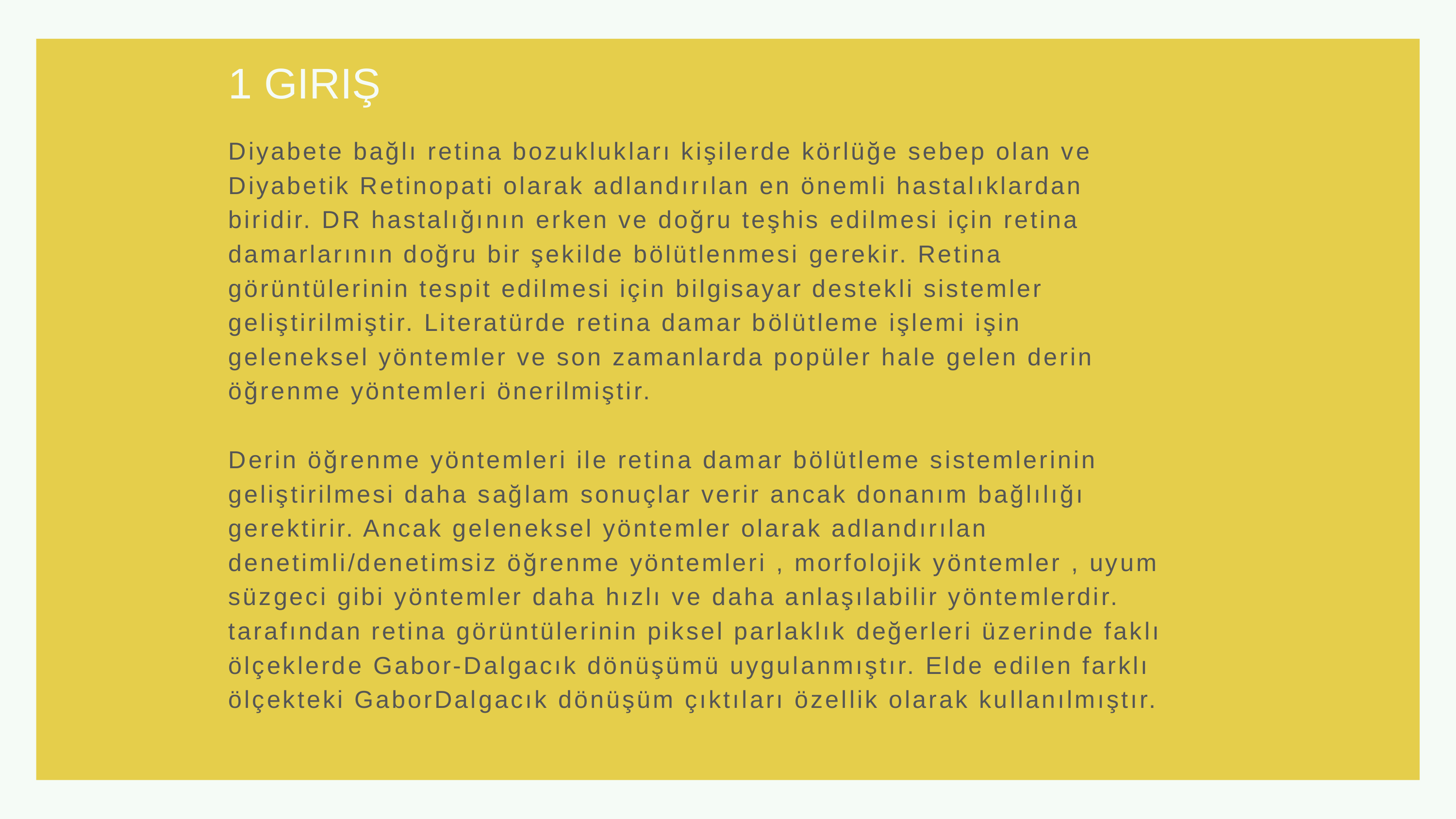

1 GIRIŞ
Diyabete bağlı retina bozuklukları kişilerde körlüğe sebep olan ve Diyabetik Retinopati olarak adlandırılan en önemli hastalıklardan biridir. DR hastalığının erken ve doğru teşhis edilmesi için retina damarlarının doğru bir şekilde bölütlenmesi gerekir. Retina görüntülerinin tespit edilmesi için bilgisayar destekli sistemler geliştirilmiştir. Literatürde retina damar bölütleme işlemi işin geleneksel yöntemler ve son zamanlarda popüler hale gelen derin öğrenme yöntemleri önerilmiştir.

Derin öğrenme yöntemleri ile retina damar bölütleme sistemlerinin geliştirilmesi daha sağlam sonuçlar verir ancak donanım bağlılığı gerektirir. Ancak geleneksel yöntemler olarak adlandırılan denetimli/denetimsiz öğrenme yöntemleri , morfolojik yöntemler , uyum süzgeci gibi yöntemler daha hızlı ve daha anlaşılabilir yöntemlerdir. tarafından retina görüntülerinin piksel parlaklık değerleri üzerinde faklı ölçeklerde Gabor-Dalgacık dönüşümü uygulanmıştır. Elde edilen farklı ölçekteki GaborDalgacık dönüşüm çıktıları özellik olarak kullanılmıştır.